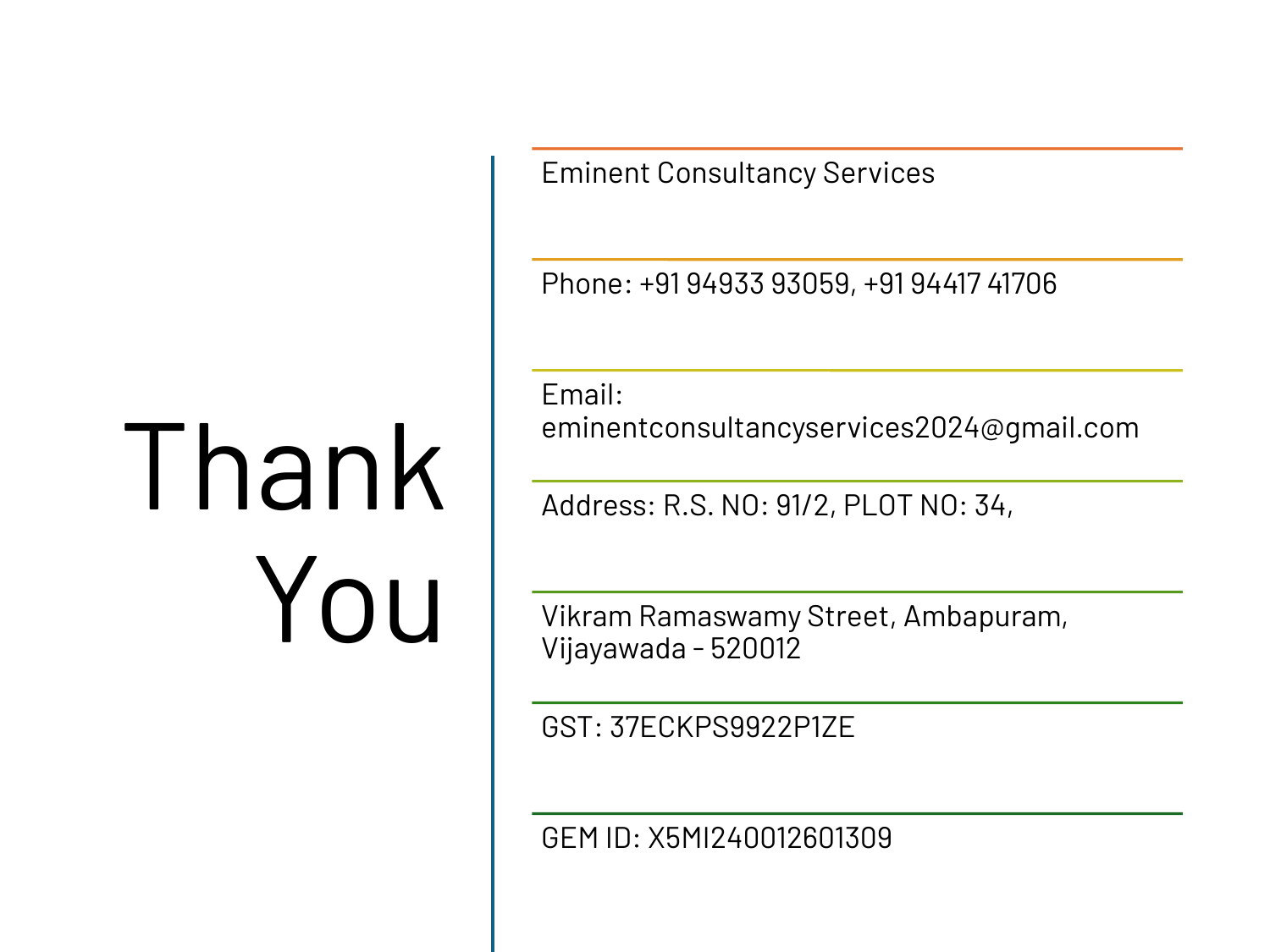

# Thank You
Eminent Consultancy Services
Phone: +91 94933 93059, +91 94417 41706
Email: eminentconsultancyservices2024@gmail.com
Address: R.S. NO: 91/2, PLOT NO: 34,
Vikram Ramaswamy Street, Ambapuram, Vijayawada - 520012
GST: 37ECKPS9922P1ZE
GEM ID: X5MI240012601309